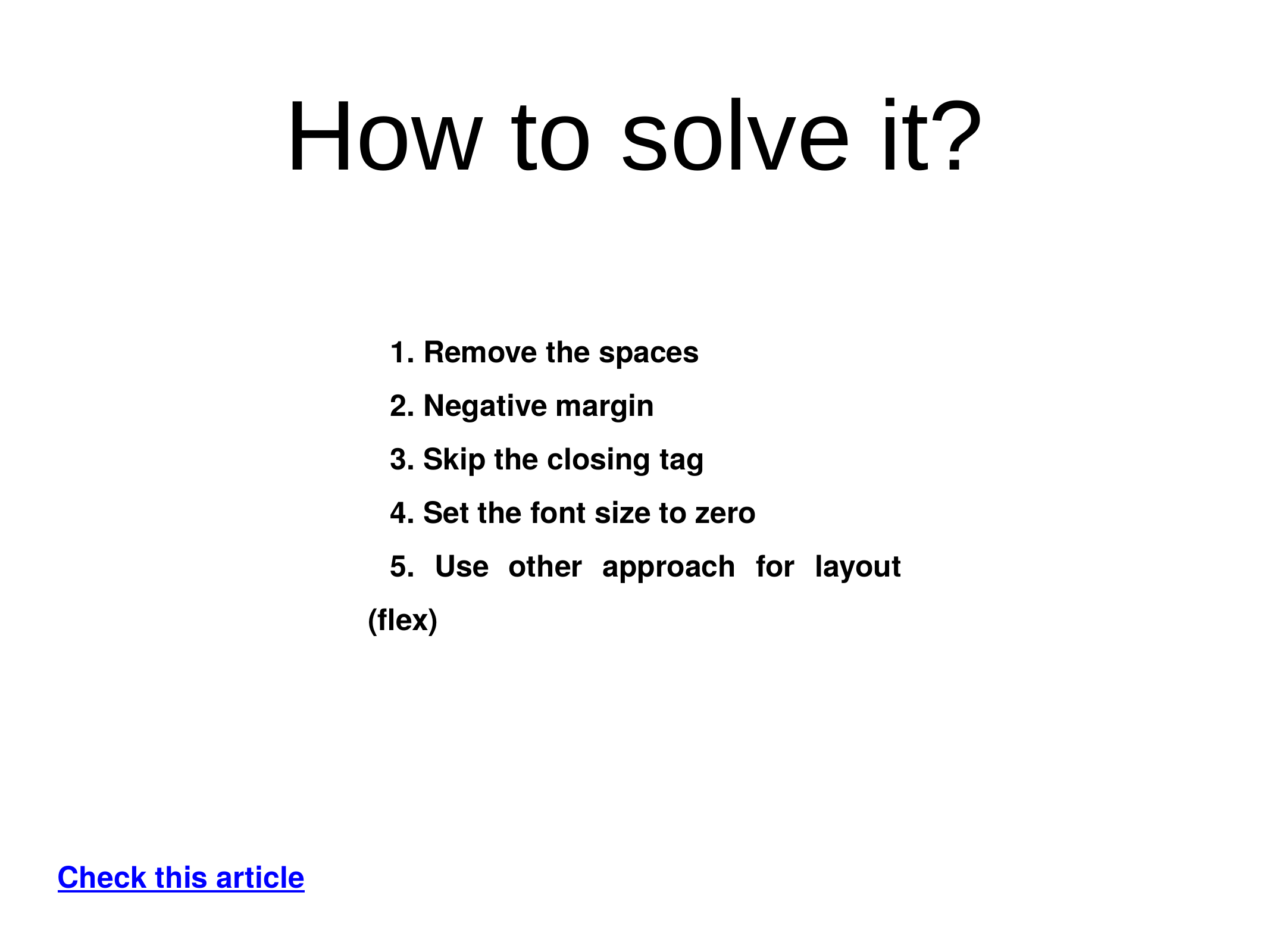

# How to solve it?
1. Remove the spaces
2. Negative margin
3. Skip the closing tag
4. Set the font size to zero
5. Use other approach for layout (flex)
Check this article